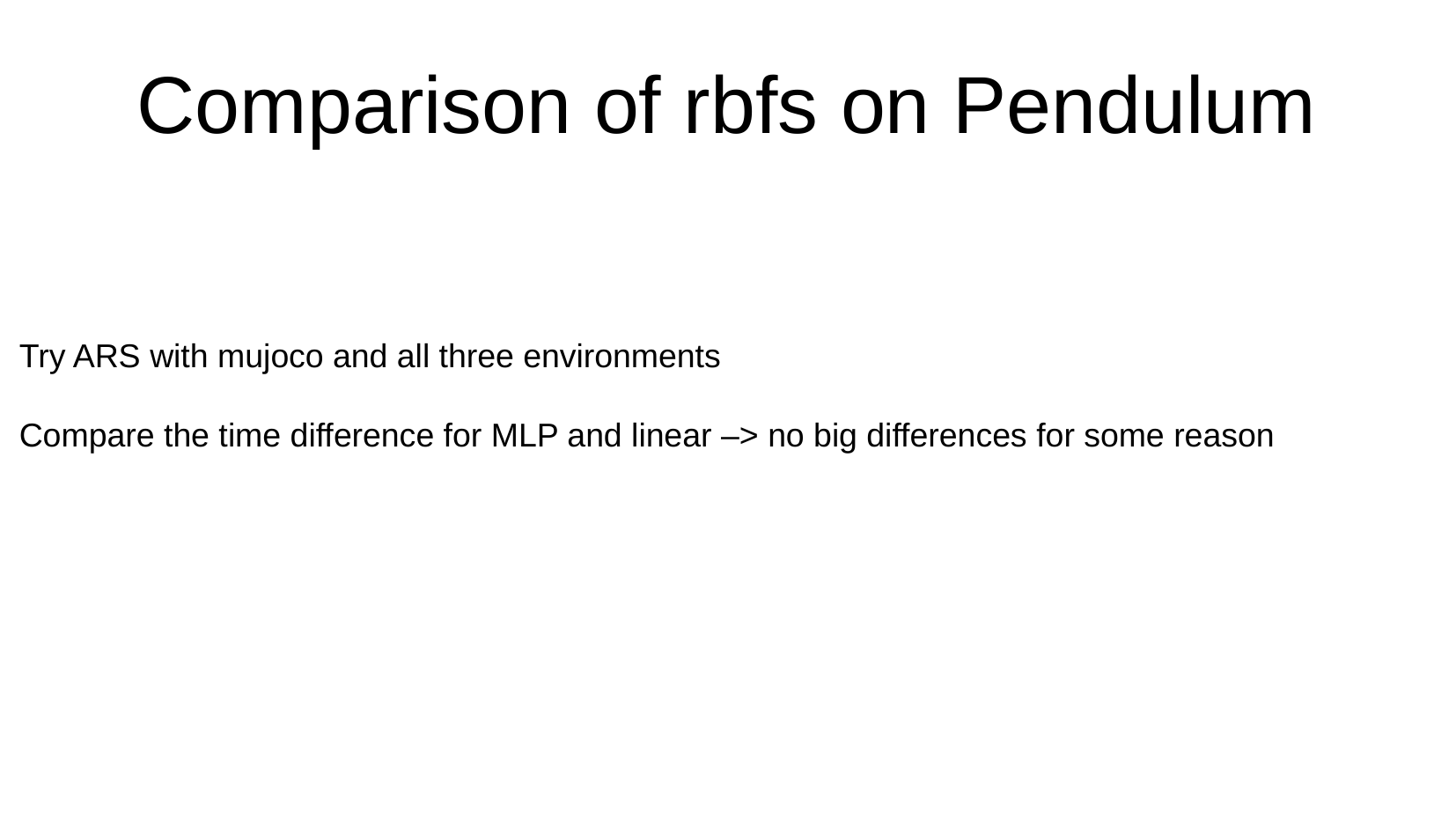

Comparison of rbfs on Pendulum
Try ARS with mujoco and all three environments

Compare the time difference for MLP and linear –> no big differences for some reason